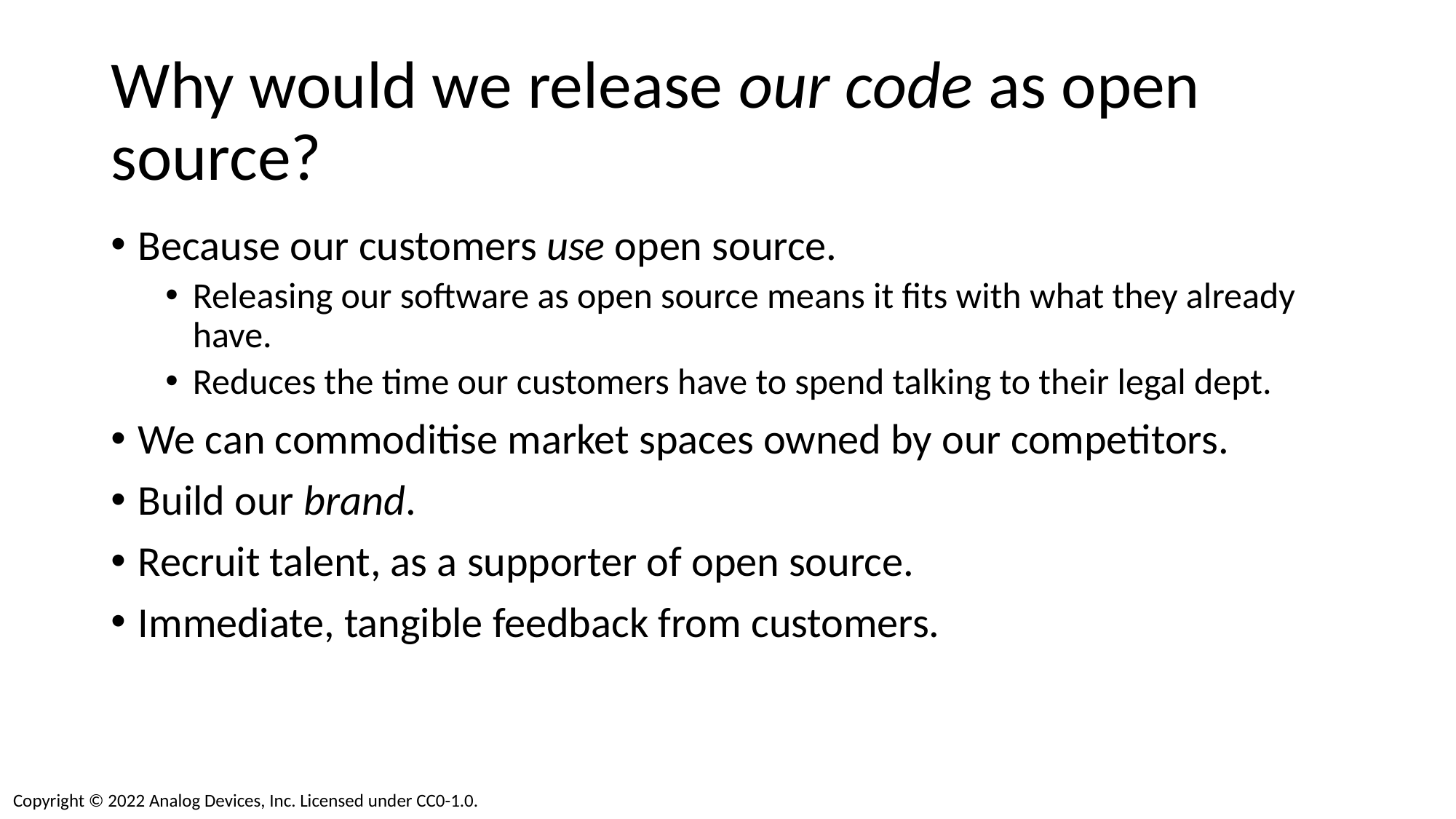

# Why would we release our code as open source?
Because our customers use open source.
Releasing our software as open source means it fits with what they already have.
Reduces the time our customers have to spend talking to their legal dept.
We can commoditise market spaces owned by our competitors.
Build our brand.
Recruit talent, as a supporter of open source.
Immediate, tangible feedback from customers.

Copyright © 2022 Analog Devices, Inc. Licensed under CC0-1.0.